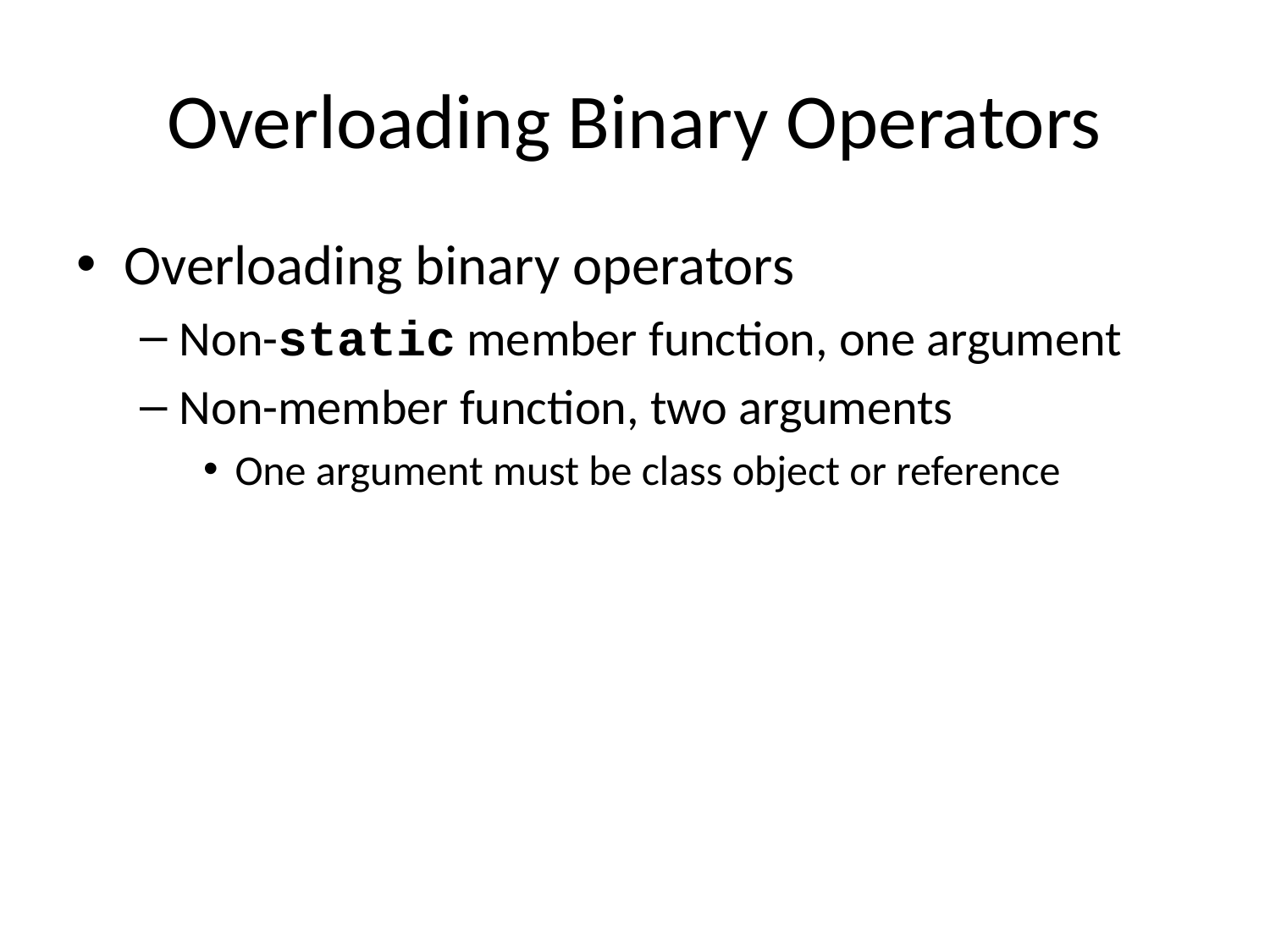

# Overloading Binary Operators
Overloading binary operators
Non-static member function, one argument
Non-member function, two arguments
One argument must be class object or reference